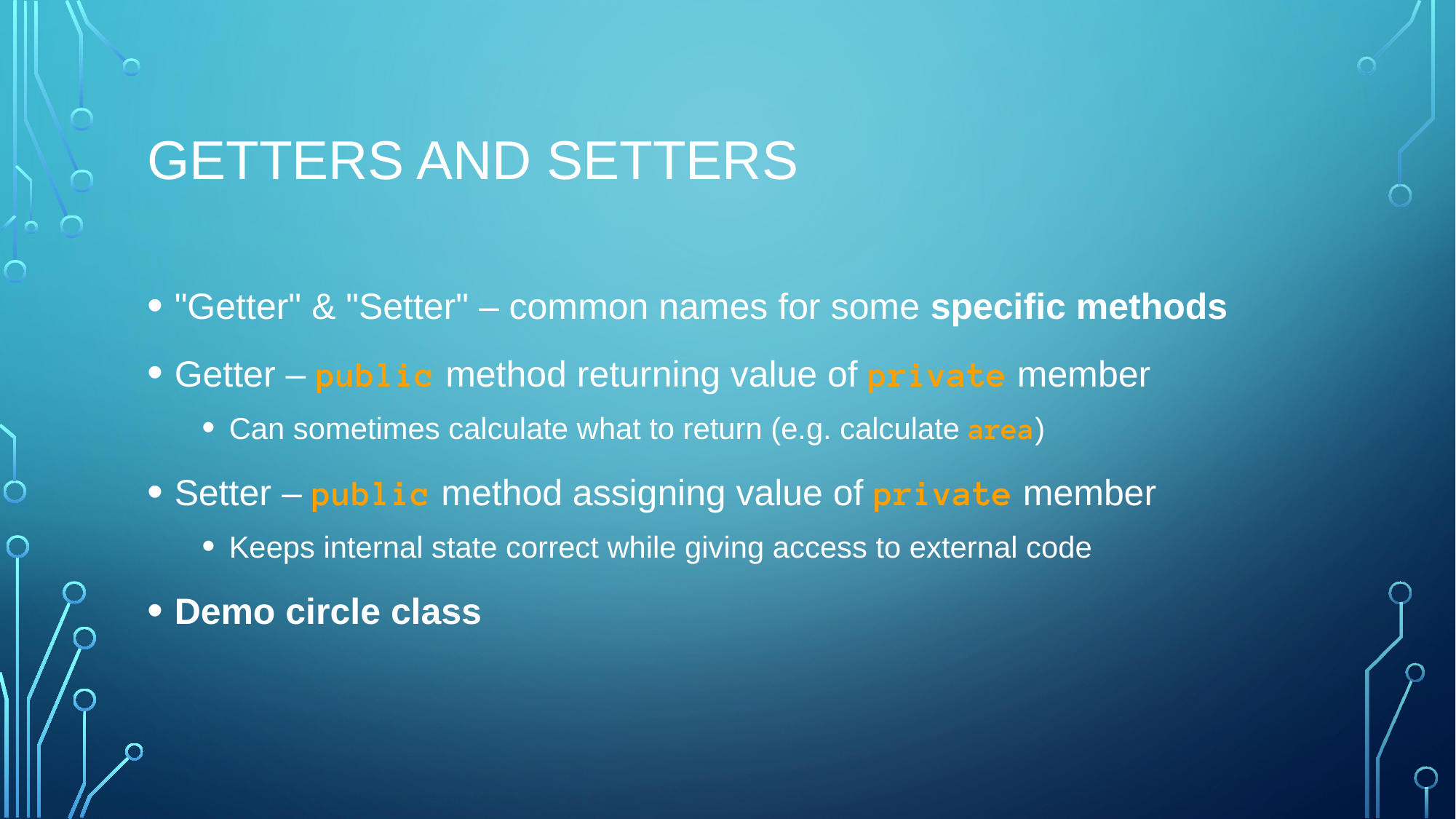

# Getters and setters
"Getter" & "Setter" – common names for some specific methods
Getter – public method returning value of private member
Can sometimes calculate what to return (e.g. calculate area)
Setter – public method assigning value of private member
Keeps internal state correct while giving access to external code
Demo circle class